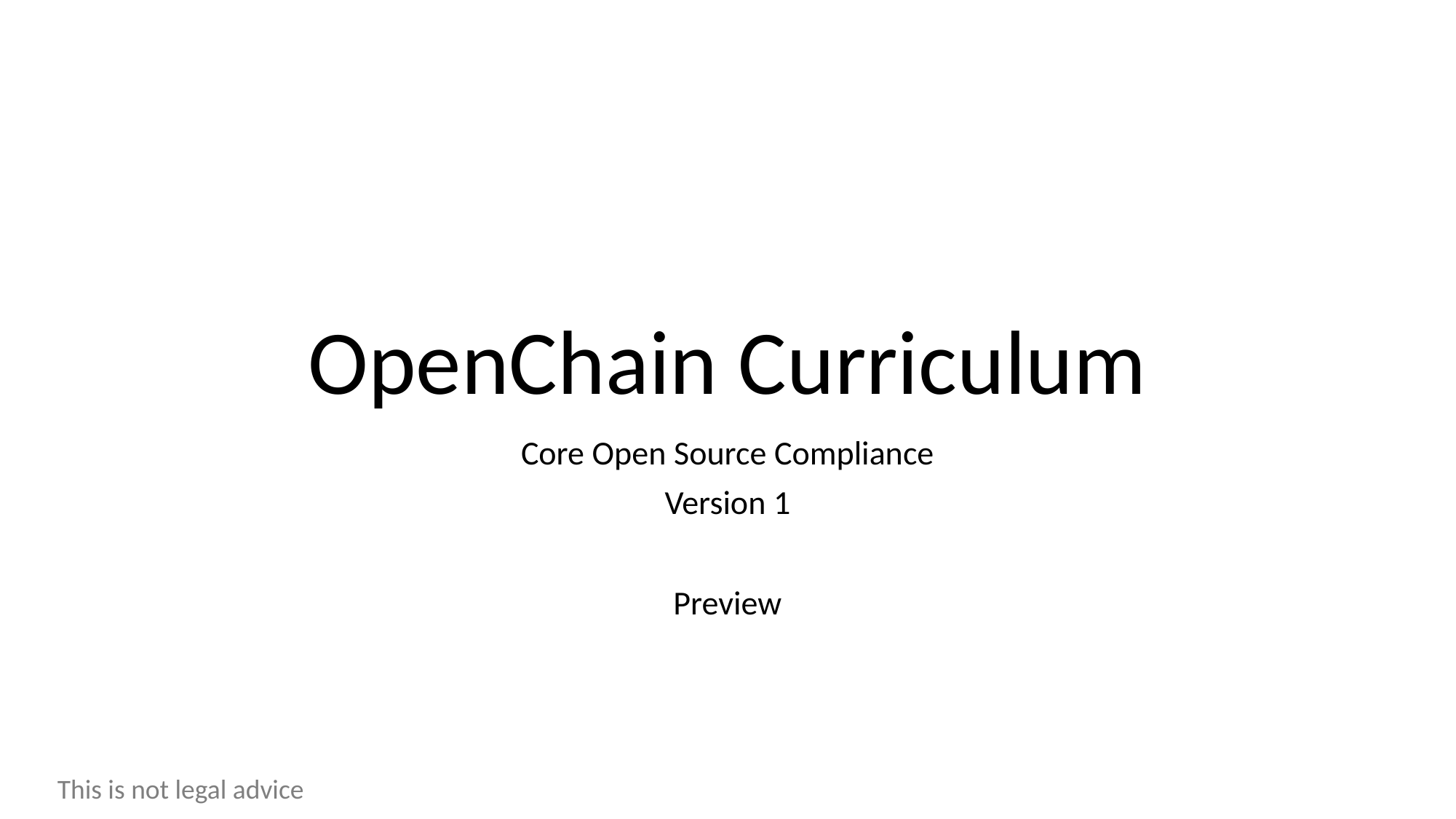

# OpenChain Curriculum
Core Open Source Compliance
Version 1

Preview
This is not legal advice